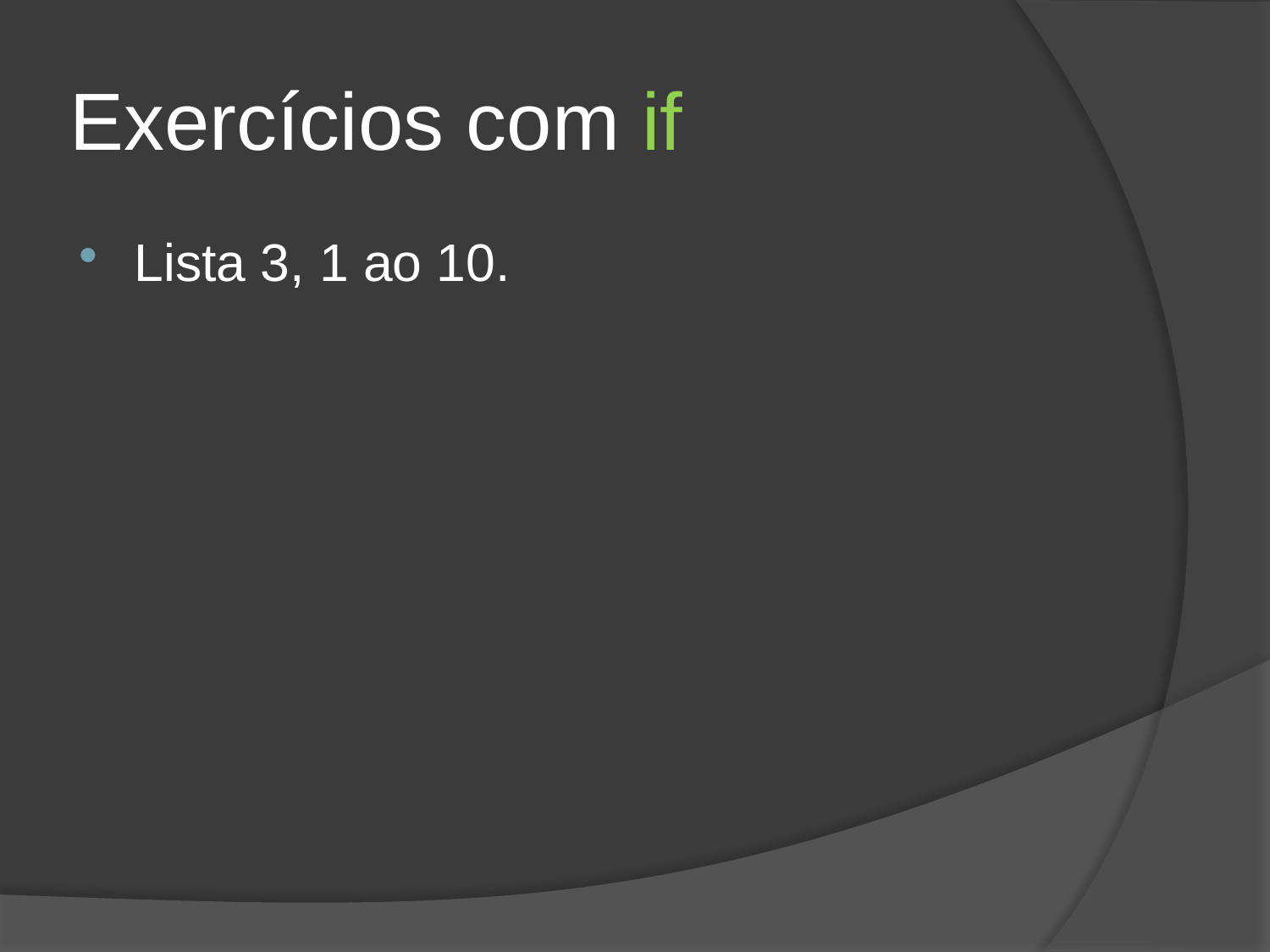

# Exercícios com if
Lista 3, 1 ao 10.